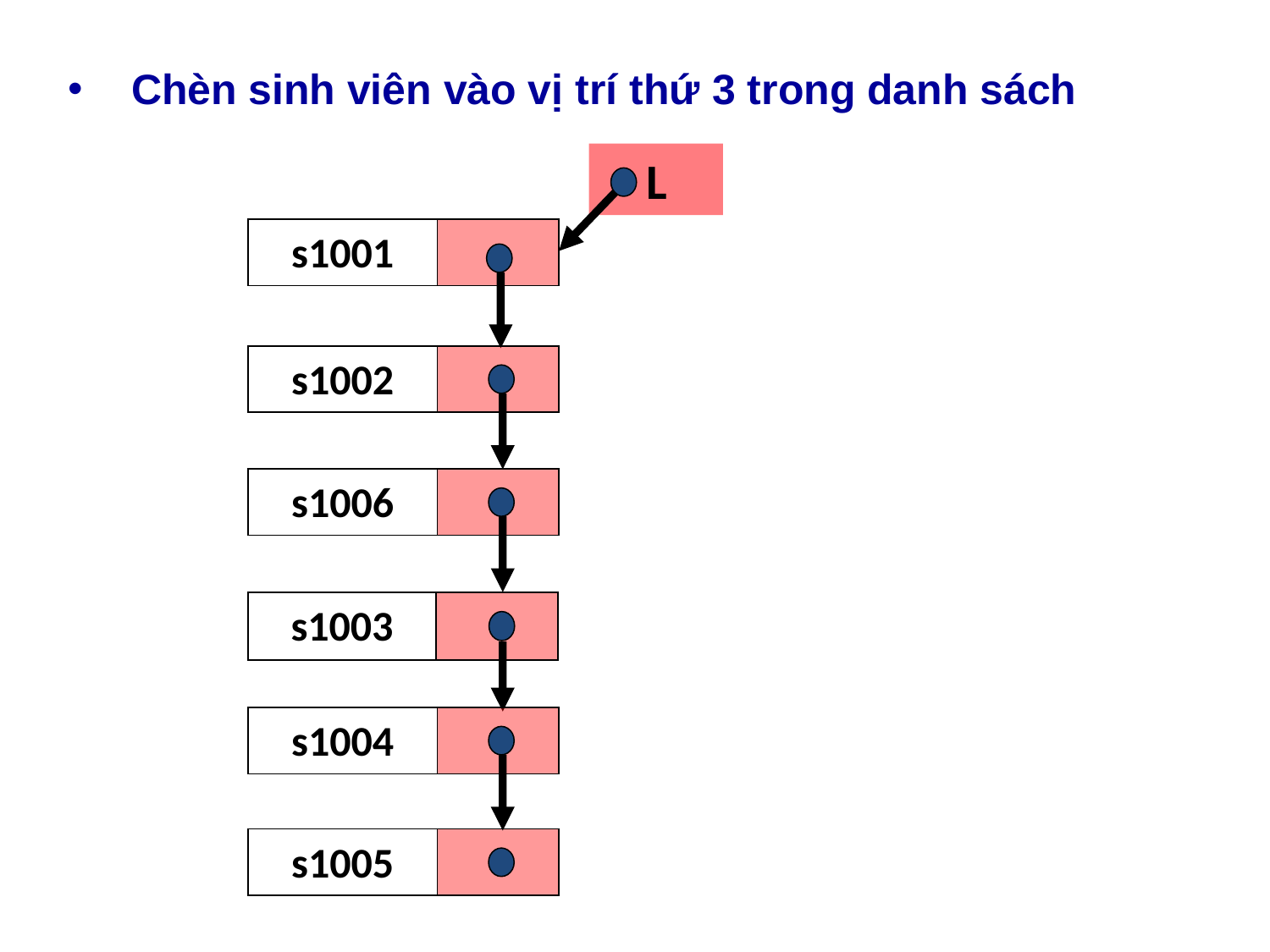

Chèn sinh viên vào vị trí thứ 3 trong danh sách
    L

s1001

s1002

s1006

s1003

s1004

s1005